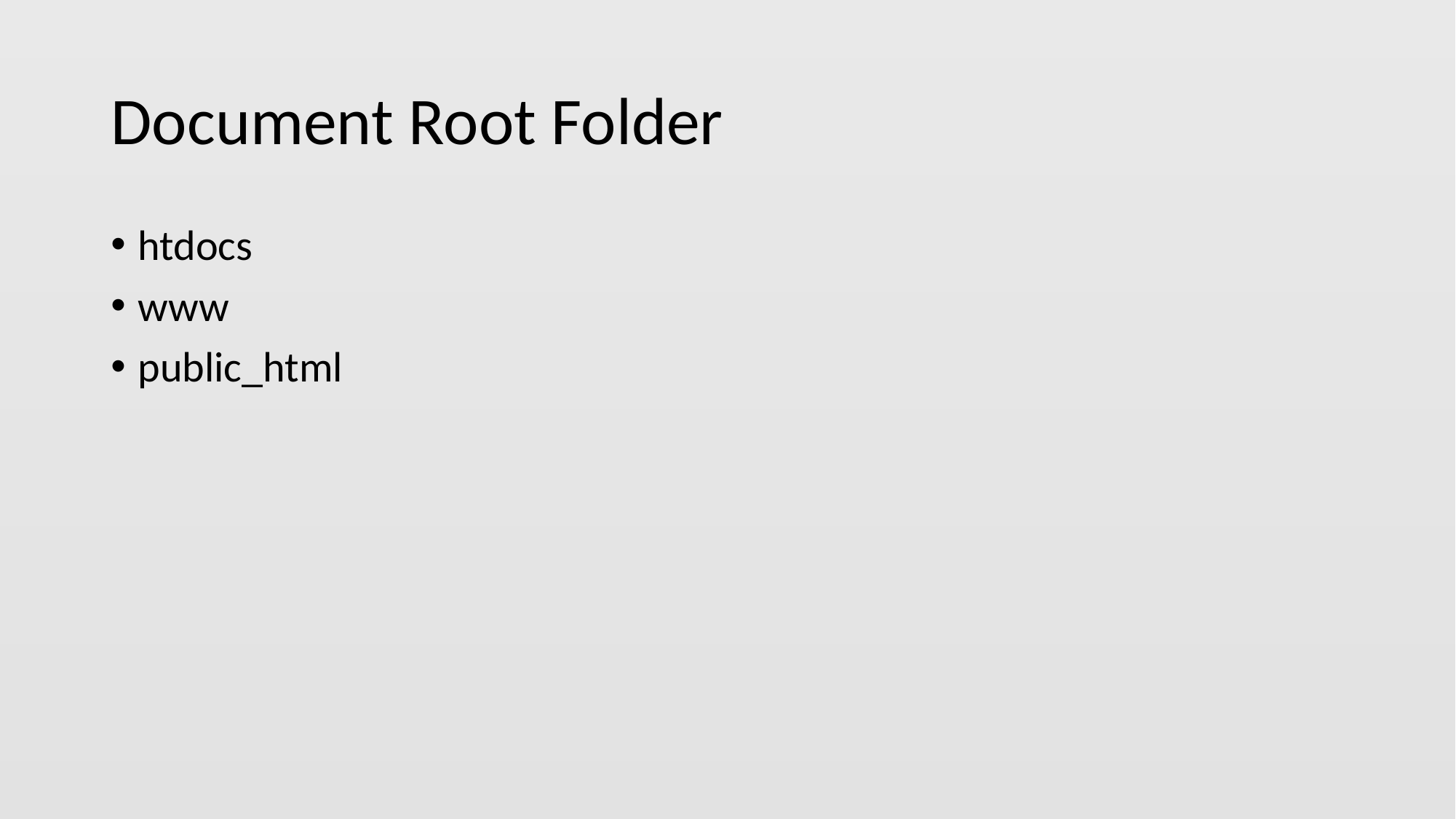

# Document Root Folder
htdocs
www
public_html